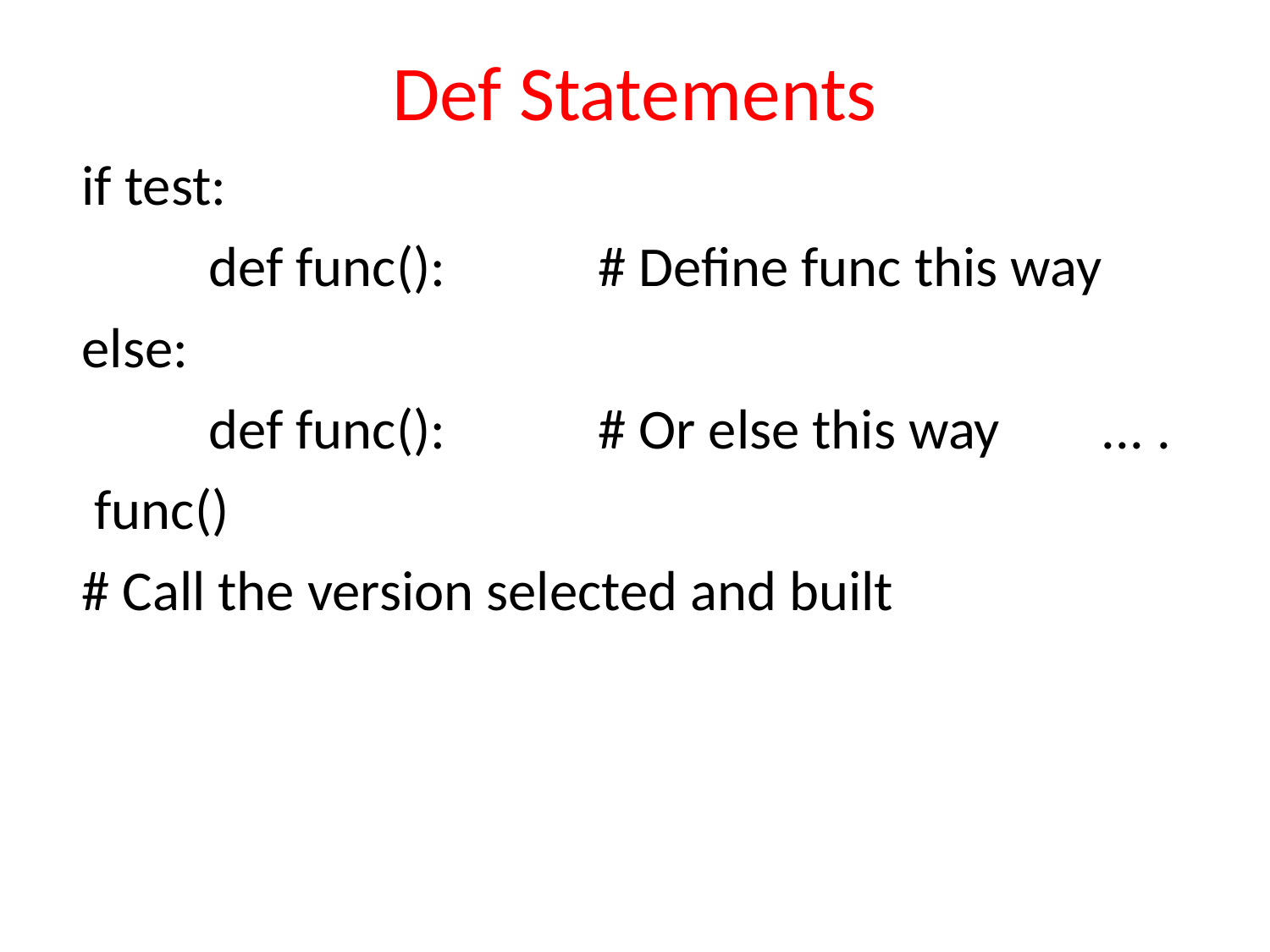

# Def Statements
if test:
	def func():            # Define func this way        else:
	def func():            # Or else this way        ... .
 func()
# Call the version selected and built